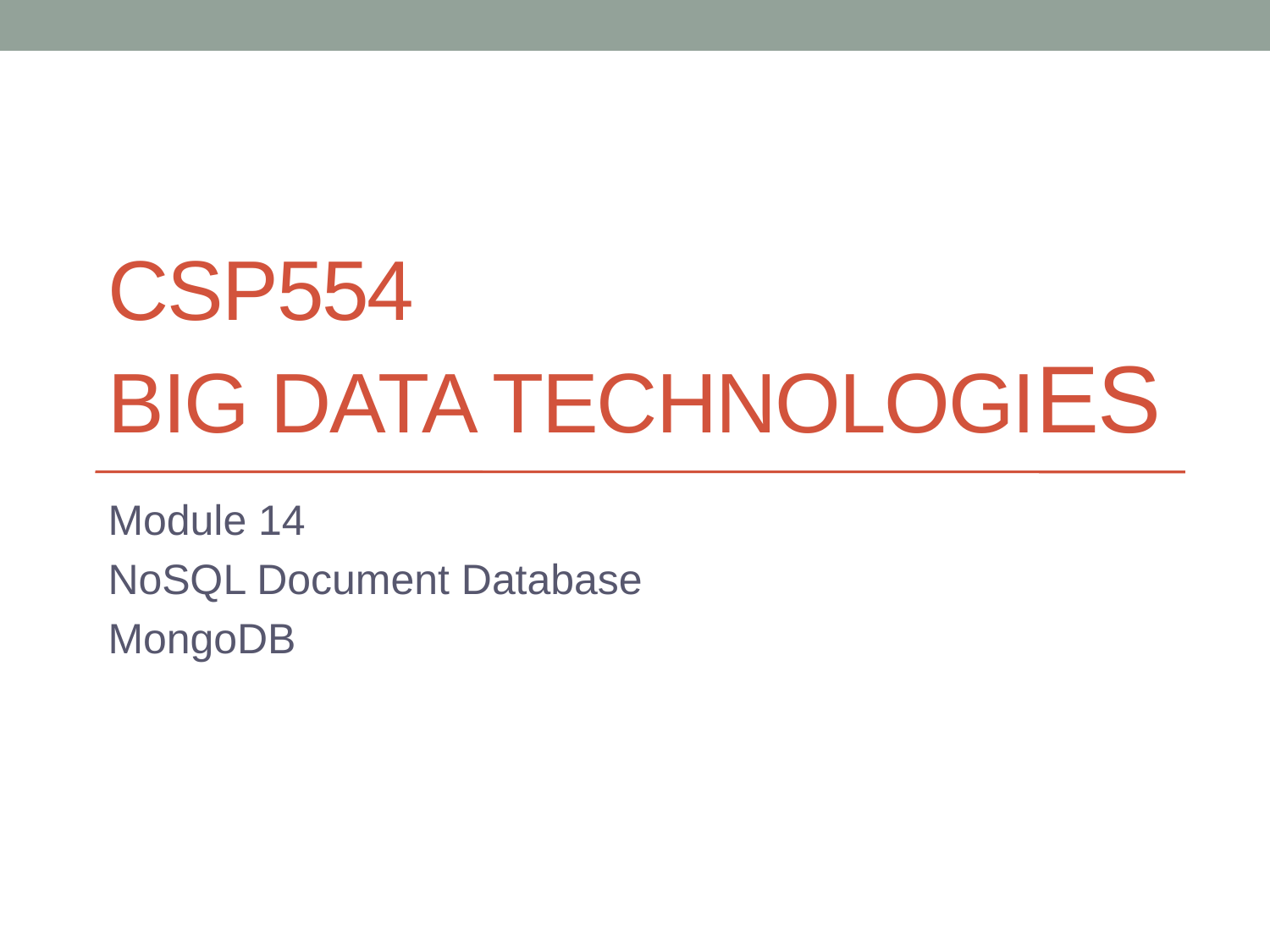

# CSP554 Big Data Technologies
Module 14
NoSQL Document Database
MongoDB